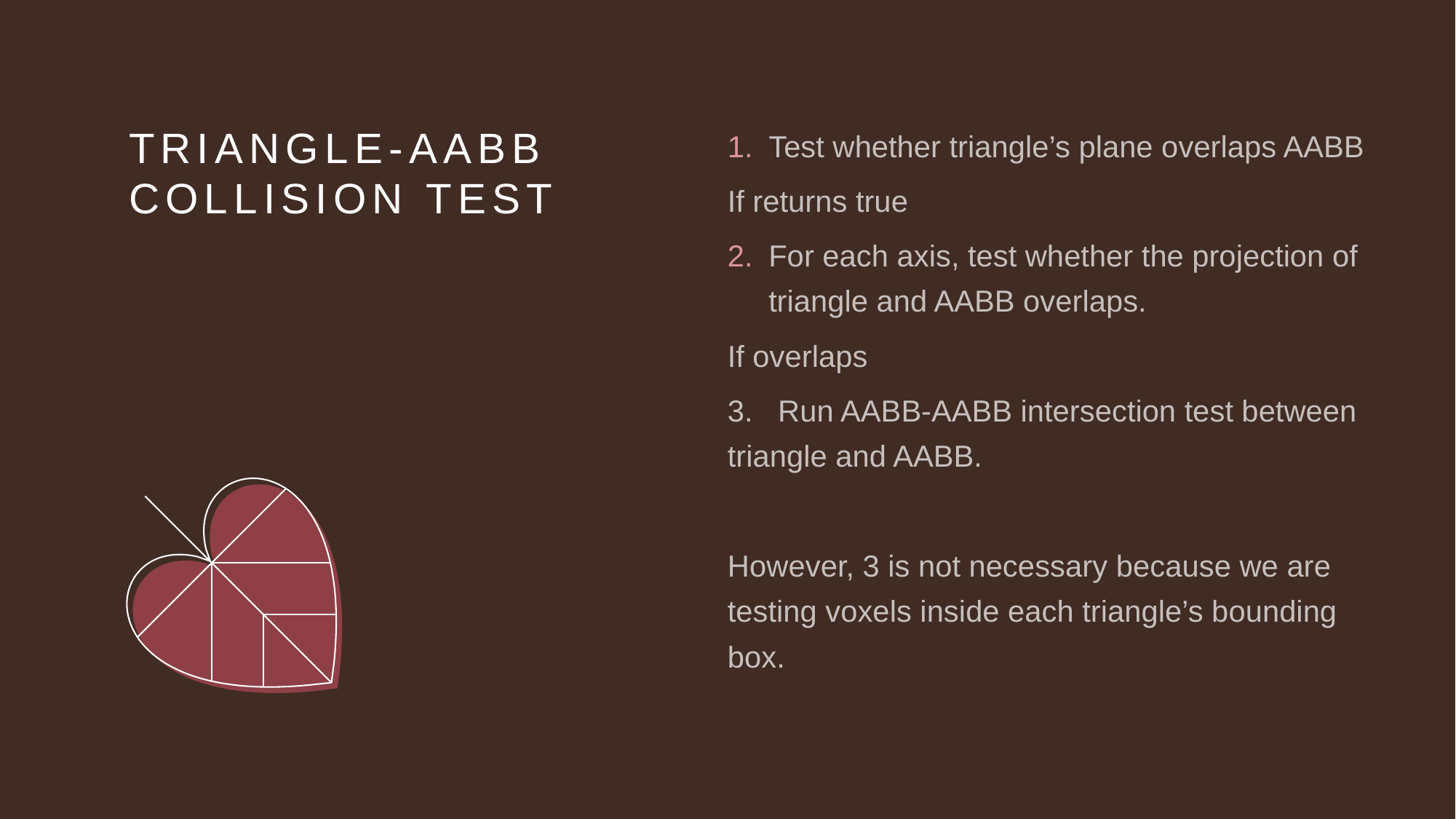

Test whether triangle’s plane overlaps AABB
If returns true
For each axis, test whether the projection of triangle and AABB overlaps.
If overlaps
3.   Run AABB-AABB intersection test between triangle and AABB.

However, 3 is not necessary because we are testing voxels inside each triangle’s bounding box.
# Triangle-AABB Collision Test